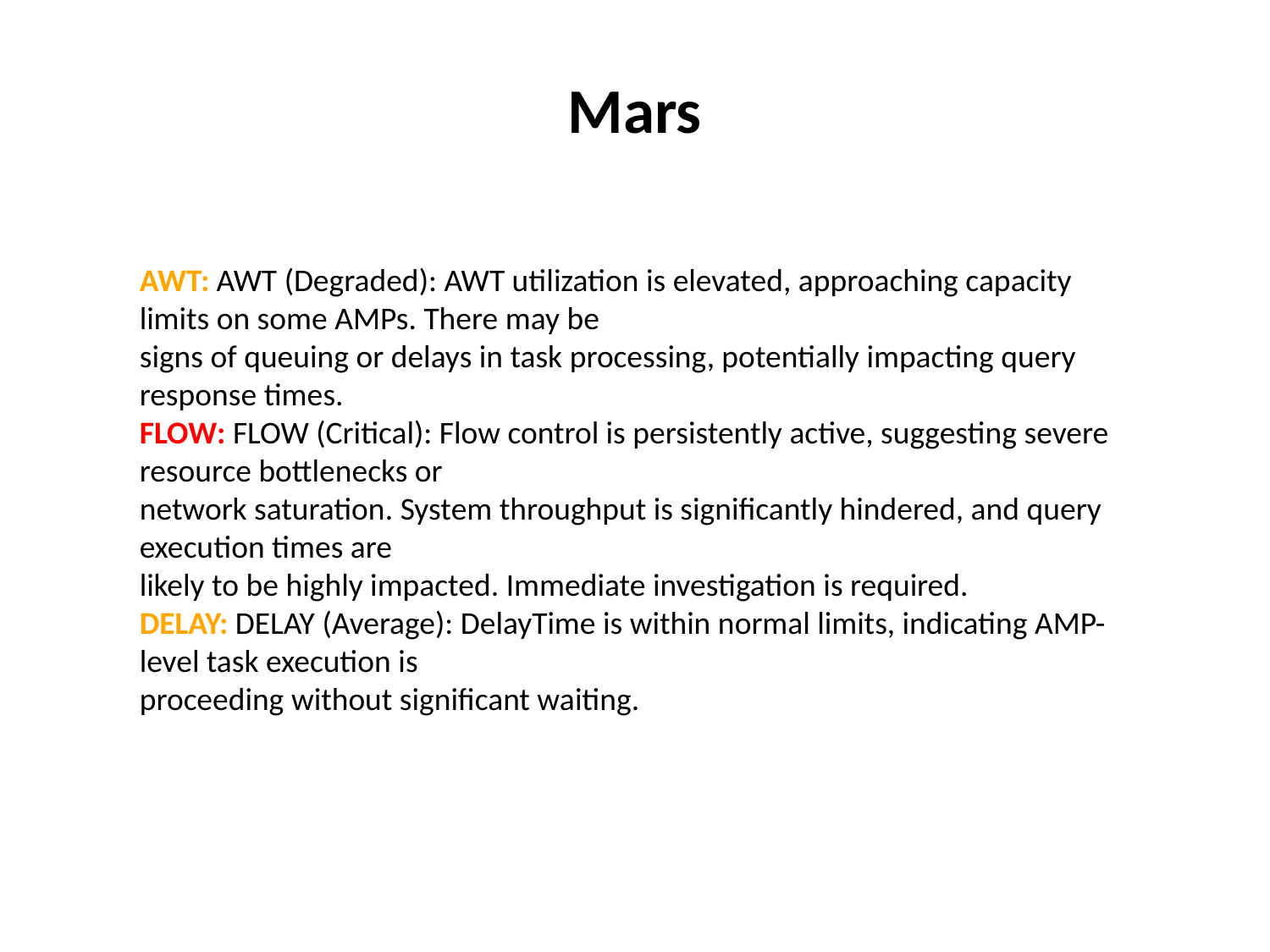

Mars

AWT: AWT (Degraded): AWT utilization is elevated, approaching capacity limits on some AMPs. There may be
signs of queuing or delays in task processing, potentially impacting query response times.
FLOW: FLOW (Critical): Flow control is persistently active, suggesting severe resource bottlenecks or
network saturation. System throughput is significantly hindered, and query execution times are
likely to be highly impacted. Immediate investigation is required.
DELAY: DELAY (Average): DelayTime is within normal limits, indicating AMP-level task execution is
proceeding without significant waiting.